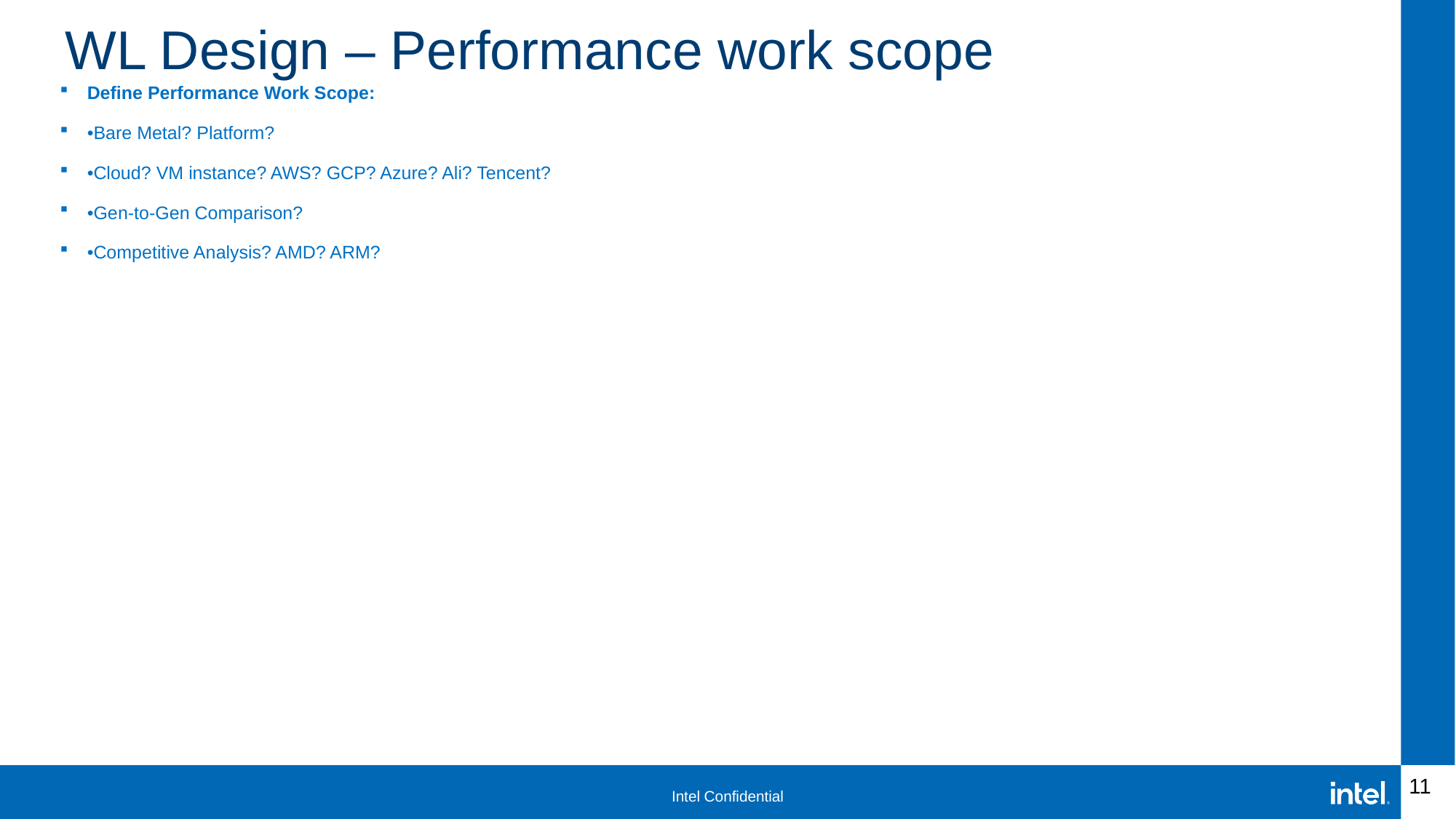

# WL Design – Performance work scope
Define Performance Work Scope:
•Bare Metal? Platform?
•Cloud? VM instance? AWS? GCP? Azure? Ali? Tencent?
•Gen-to-Gen Comparison?
•Competitive Analysis? AMD? ARM?

11